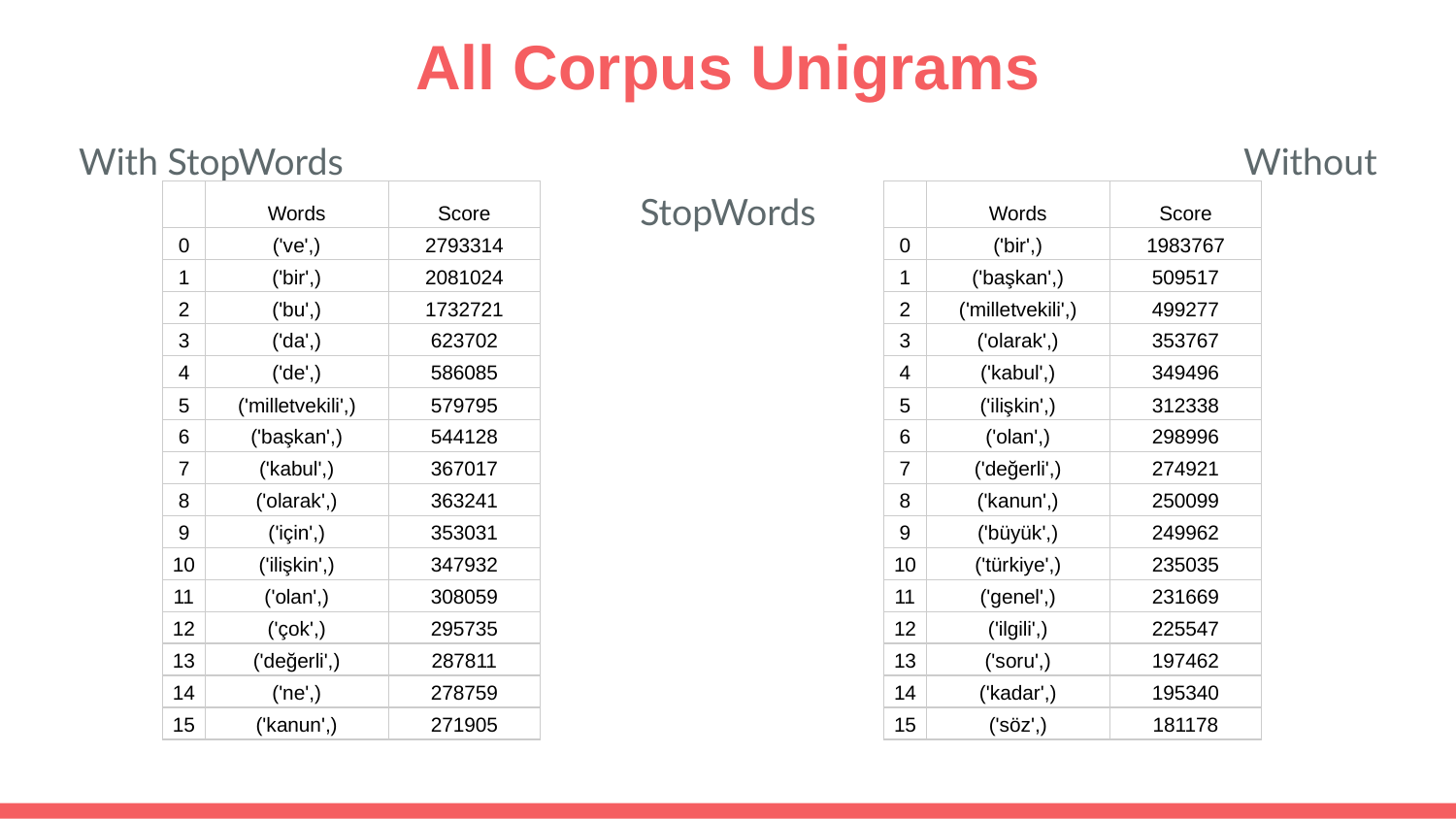

# All Corpus Unigrams

With StopWords							Without StopWords

|  | Words | Score |
| --- | --- | --- |
| 0 | ('ve',) | 2793314 |
| 1 | ('bir',) | 2081024 |
| 2 | ('bu',) | 1732721 |
| 3 | ('da',) | 623702 |
| 4 | ('de',) | 586085 |
| 5 | ('milletvekili',) | 579795 |
| 6 | ('başkan',) | 544128 |
| 7 | ('kabul',) | 367017 |
| 8 | ('olarak',) | 363241 |
| 9 | ('için',) | 353031 |
| 10 | ('ilişkin',) | 347932 |
| 11 | ('olan',) | 308059 |
| 12 | ('çok',) | 295735 |
| 13 | ('değerli',) | 287811 |
| 14 | ('ne',) | 278759 |
| 15 | ('kanun',) | 271905 |
|  | Words | Score |
| --- | --- | --- |
| 0 | ('bir',) | 1983767 |
| 1 | ('başkan',) | 509517 |
| 2 | ('milletvekili',) | 499277 |
| 3 | ('olarak',) | 353767 |
| 4 | ('kabul',) | 349496 |
| 5 | ('ilişkin',) | 312338 |
| 6 | ('olan',) | 298996 |
| 7 | ('değerli',) | 274921 |
| 8 | ('kanun',) | 250099 |
| 9 | ('büyük',) | 249962 |
| 10 | ('türkiye',) | 235035 |
| 11 | ('genel',) | 231669 |
| 12 | ('ilgili',) | 225547 |
| 13 | ('soru',) | 197462 |
| 14 | ('kadar',) | 195340 |
| 15 | ('söz',) | 181178 |